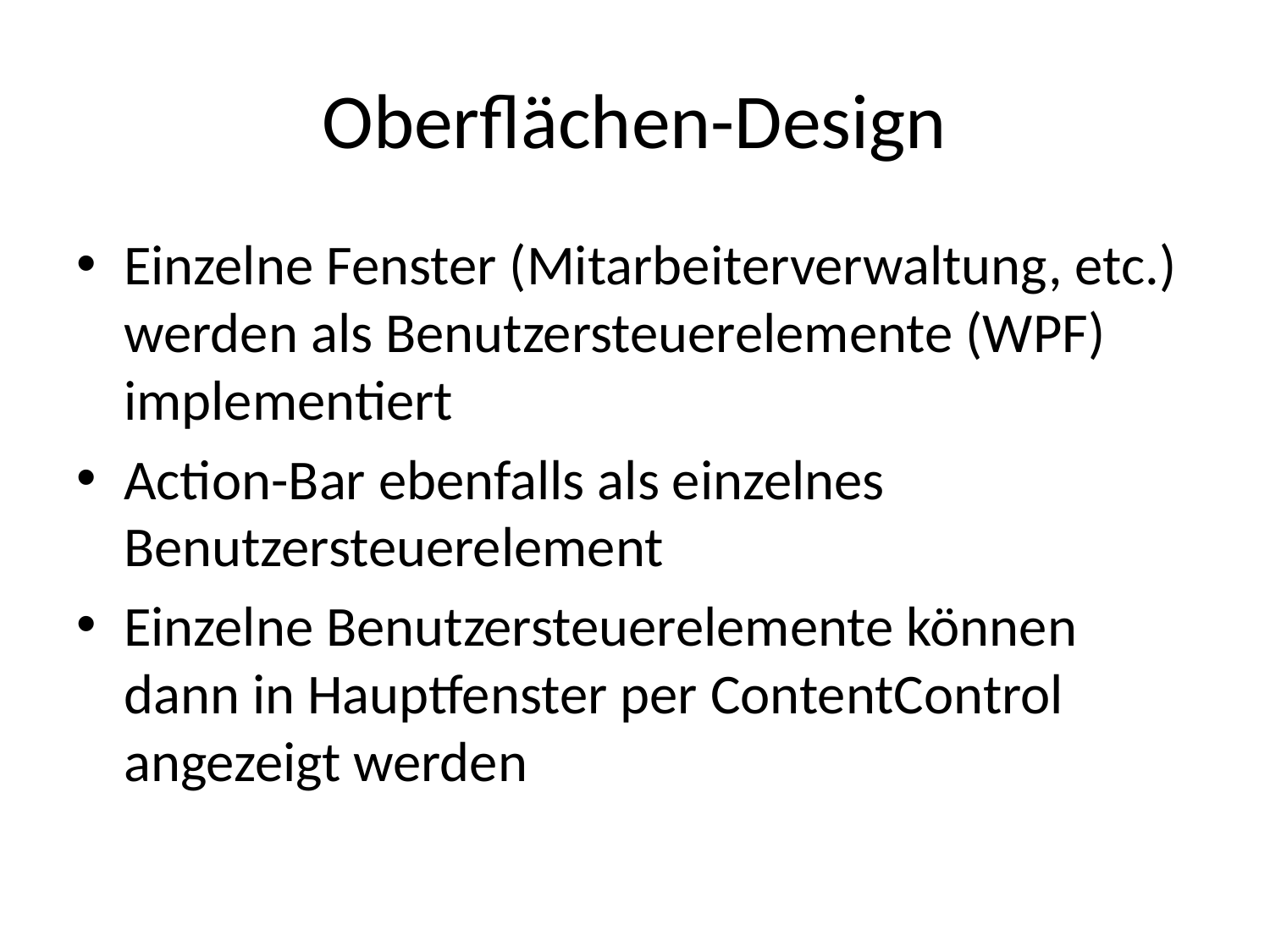

# Oberflächen-Design
Einzelne Fenster (Mitarbeiterverwaltung, etc.) werden als Benutzersteuerelemente (WPF) implementiert
Action-Bar ebenfalls als einzelnes Benutzersteuerelement
Einzelne Benutzersteuerelemente können dann in Hauptfenster per ContentControl angezeigt werden